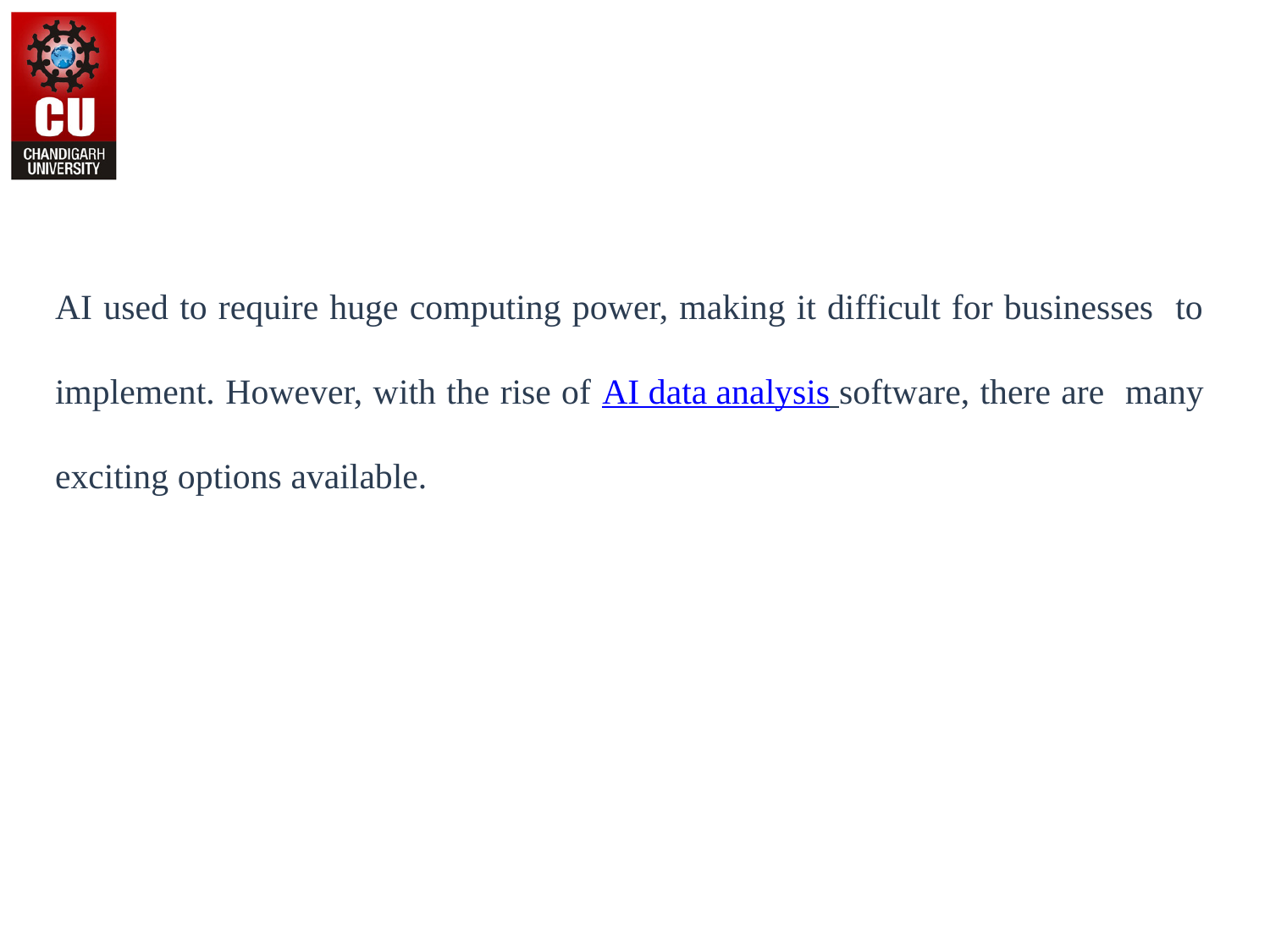

AI used to require huge computing power, making it difficult for businesses  to implement. However, with the rise of AI data analysis software, there are  many exciting options available.